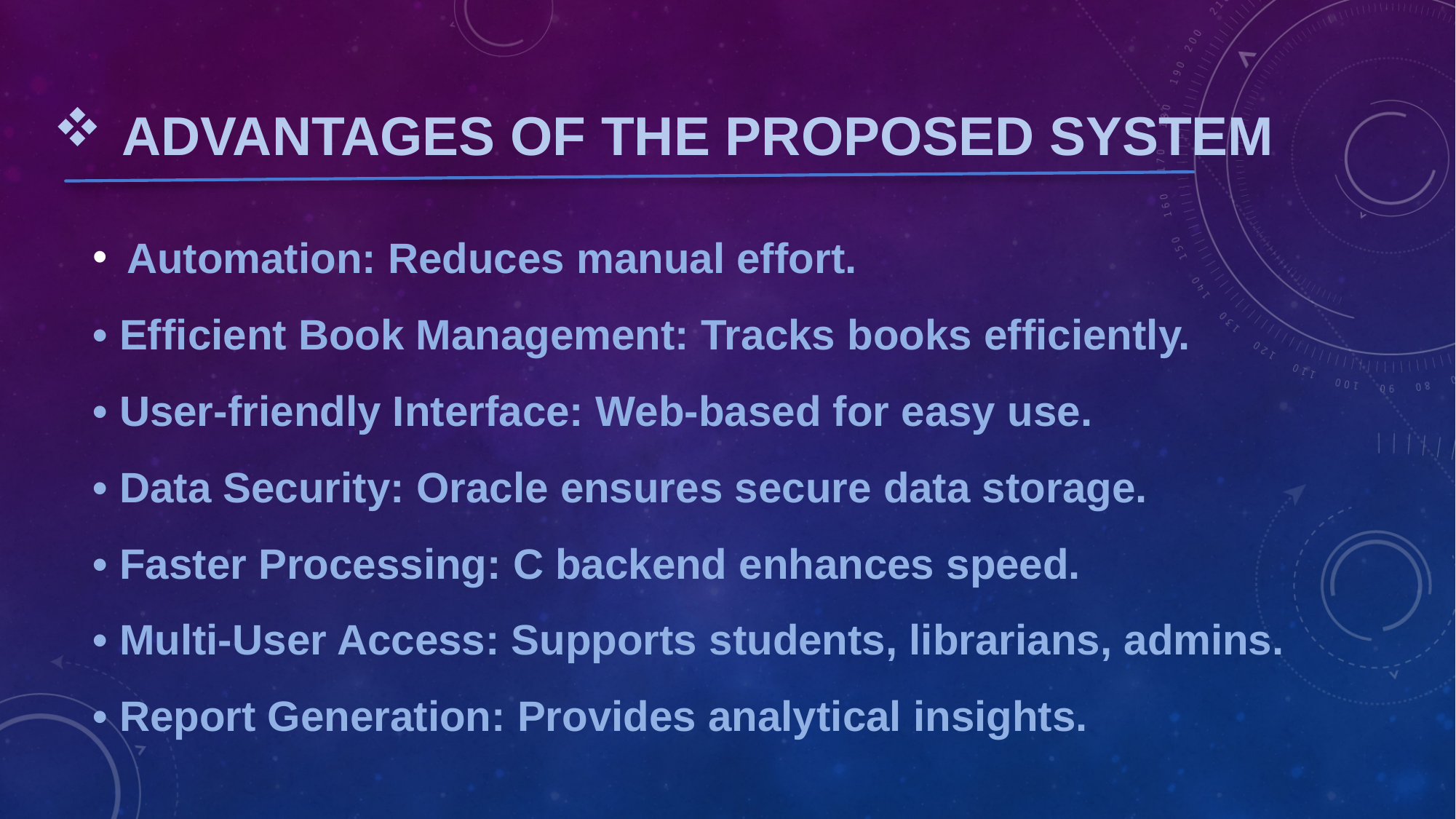

# ADVANTAGES OF THE PROPOSED SYSTEM
Automation: Reduces manual effort.
• Efficient Book Management: Tracks books efficiently.
• User-friendly Interface: Web-based for easy use.
• Data Security: Oracle ensures secure data storage.
• Faster Processing: C backend enhances speed.
• Multi-User Access: Supports students, librarians, admins.
• Report Generation: Provides analytical insights.